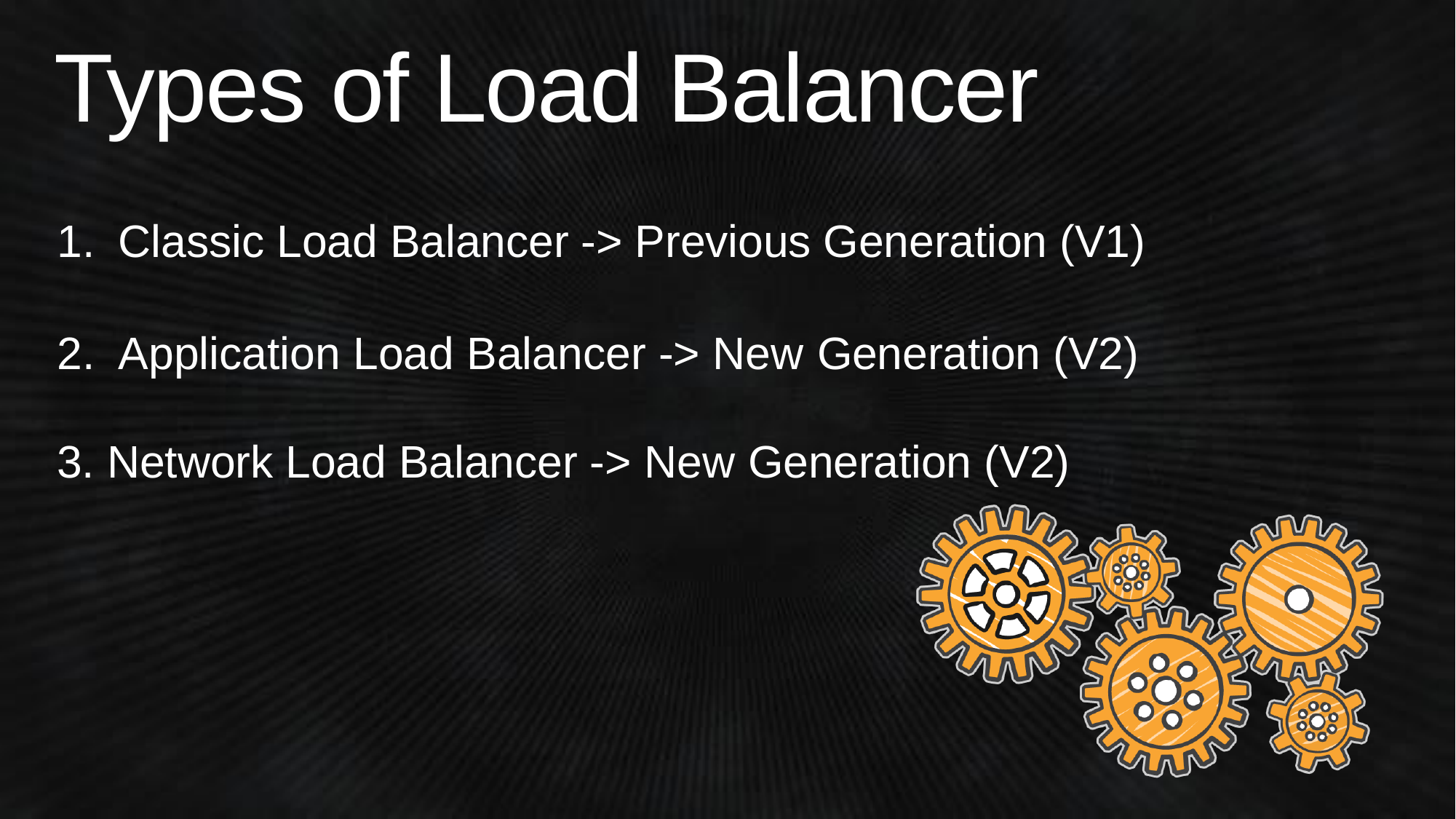

# Types of Load Balancer
Classic Load Balancer -> Previous Generation (V1)

Application Load Balancer -> New Generation (V2)

3. Network Load Balancer -> New Generation (V2)